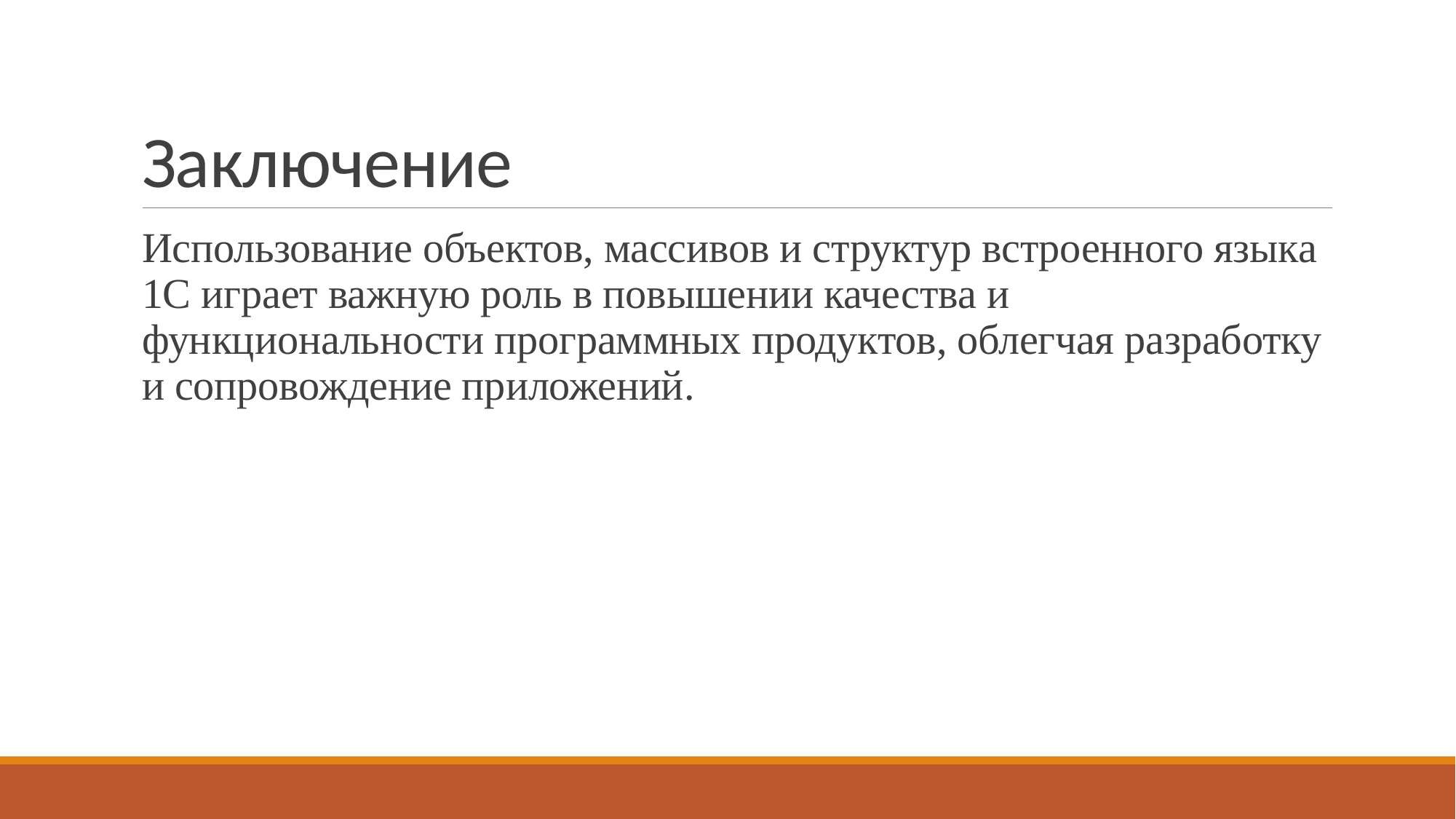

# Заключение
Использование объектов, массивов и структур встроенного языка 1С играет важную роль в повышении качества и функциональности программных продуктов, облегчая разработку и сопровождение приложений.